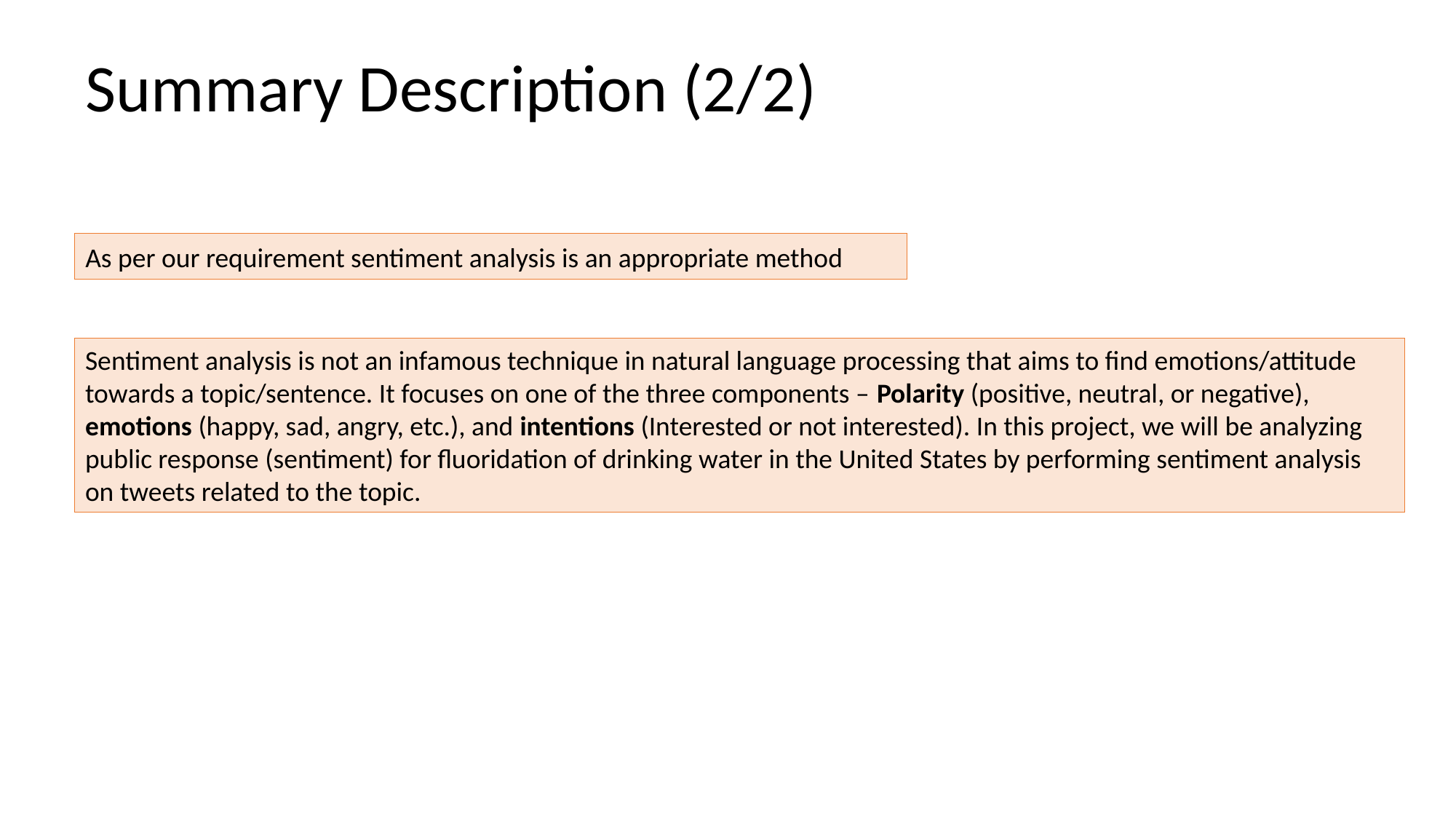

# Summary Description (2/2)
As per our requirement sentiment analysis is an appropriate method
Sentiment analysis is not an infamous technique in natural language processing that aims to find emotions/attitude towards a topic/sentence. It focuses on one of the three components – Polarity (positive, neutral, or negative), emotions (happy, sad, angry, etc.), and intentions (Interested or not interested). In this project, we will be analyzing public response (sentiment) for fluoridation of drinking water in the United States by performing sentiment analysis on tweets related to the topic.